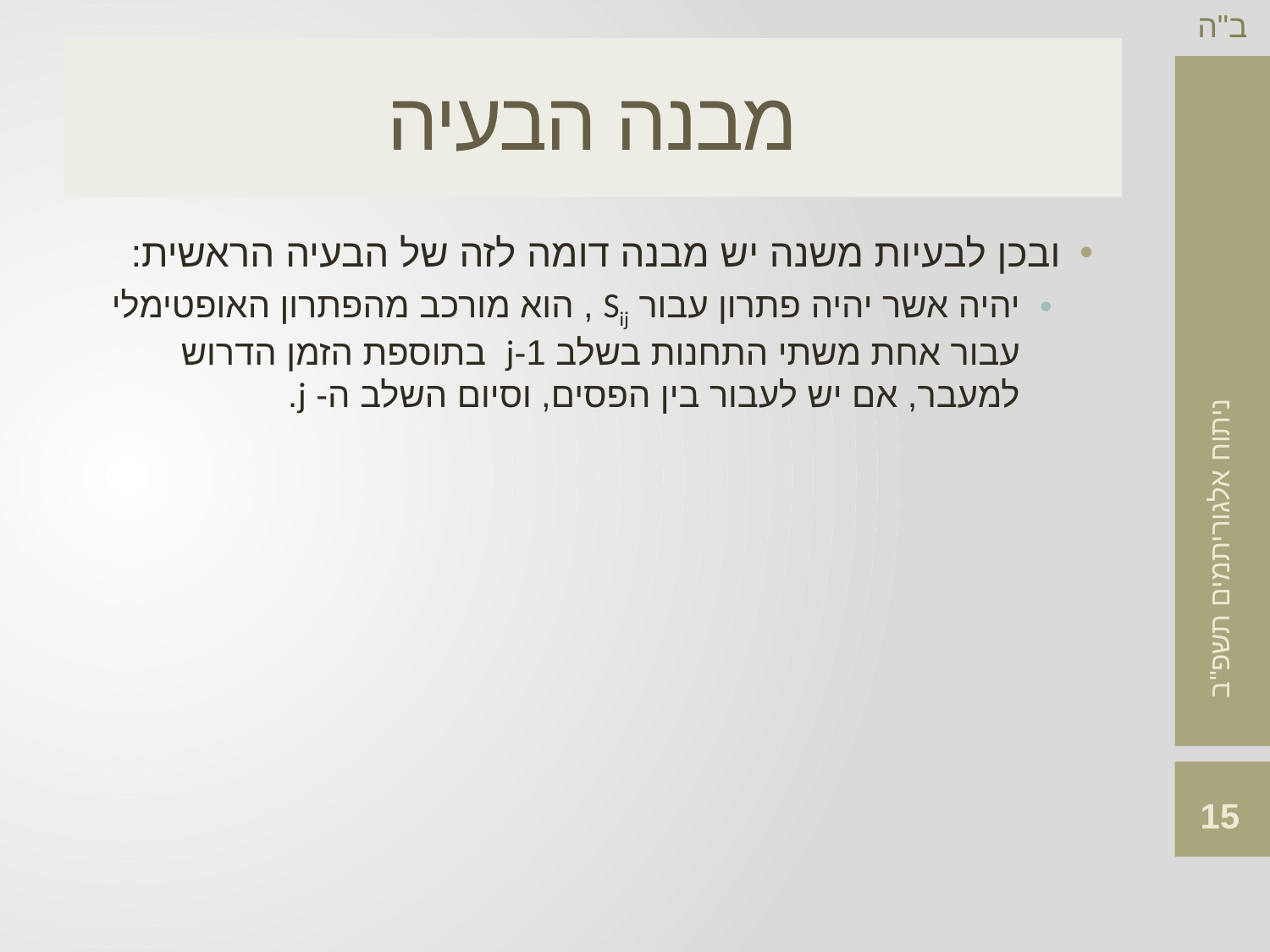

# מבנה הבעיה
ובכן לבעיות משנה יש מבנה דומה לזה של הבעיה הראשית:
יהיה אשר יהיה פתרון עבור Sij , הוא מורכב מהפתרון האופטימלי עבור אחת משתי התחנות בשלב 1-j  בתוספת הזמן הדרוש למעבר, אם יש לעבור בין הפסים, וסיום השלב ה- j.
15